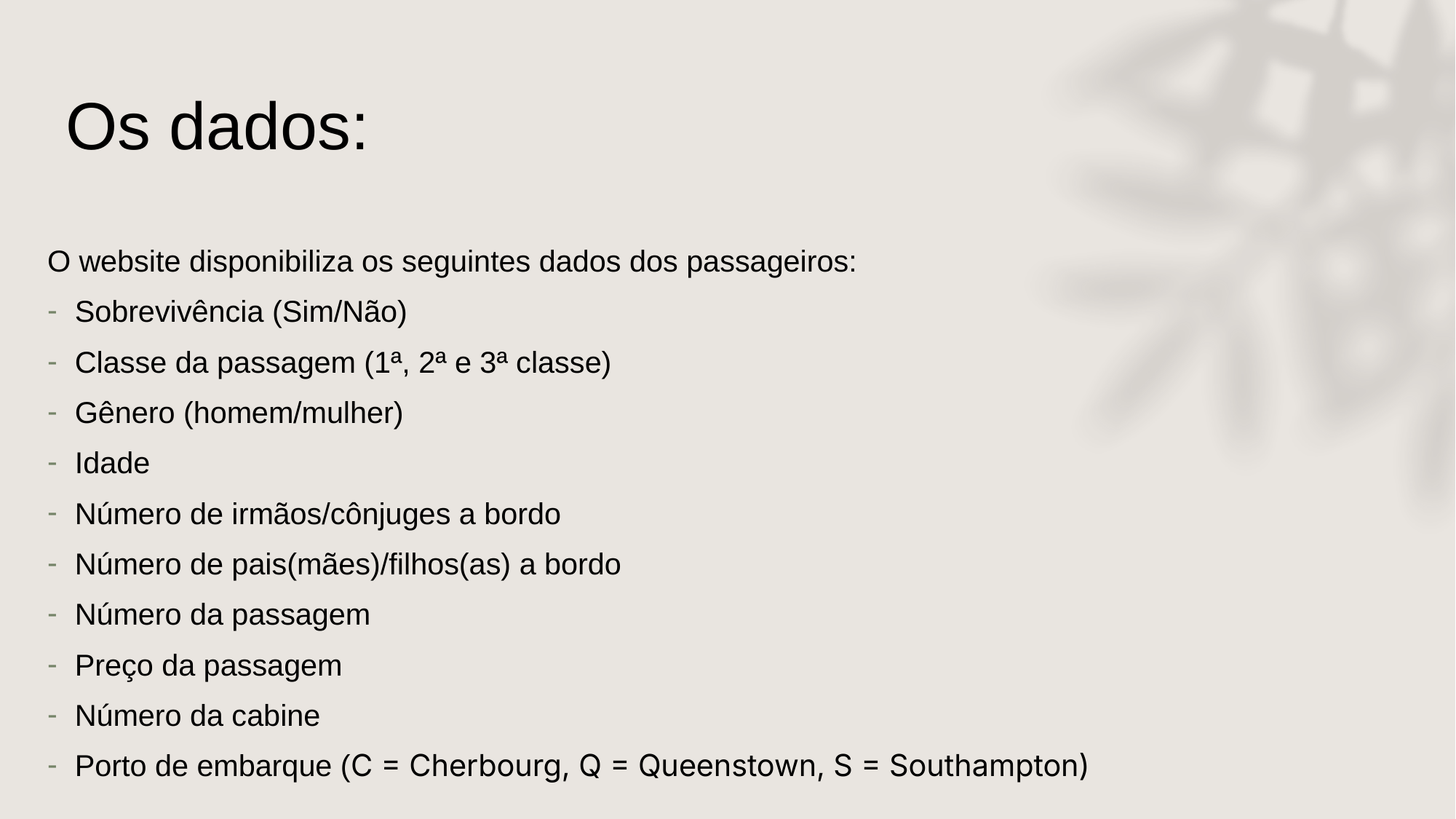

# Os dados:
O website disponibiliza os seguintes dados dos passageiros:
Sobrevivência (Sim/Não)
Classe da passagem (1ª, 2ª e 3ª classe)
Gênero (homem/mulher)
Idade
Número de irmãos/cônjuges a bordo
Número de pais(mães)/filhos(as) a bordo
Número da passagem
Preço da passagem
Número da cabine
Porto de embarque (C = Cherbourg, Q = Queenstown, S = Southampton)